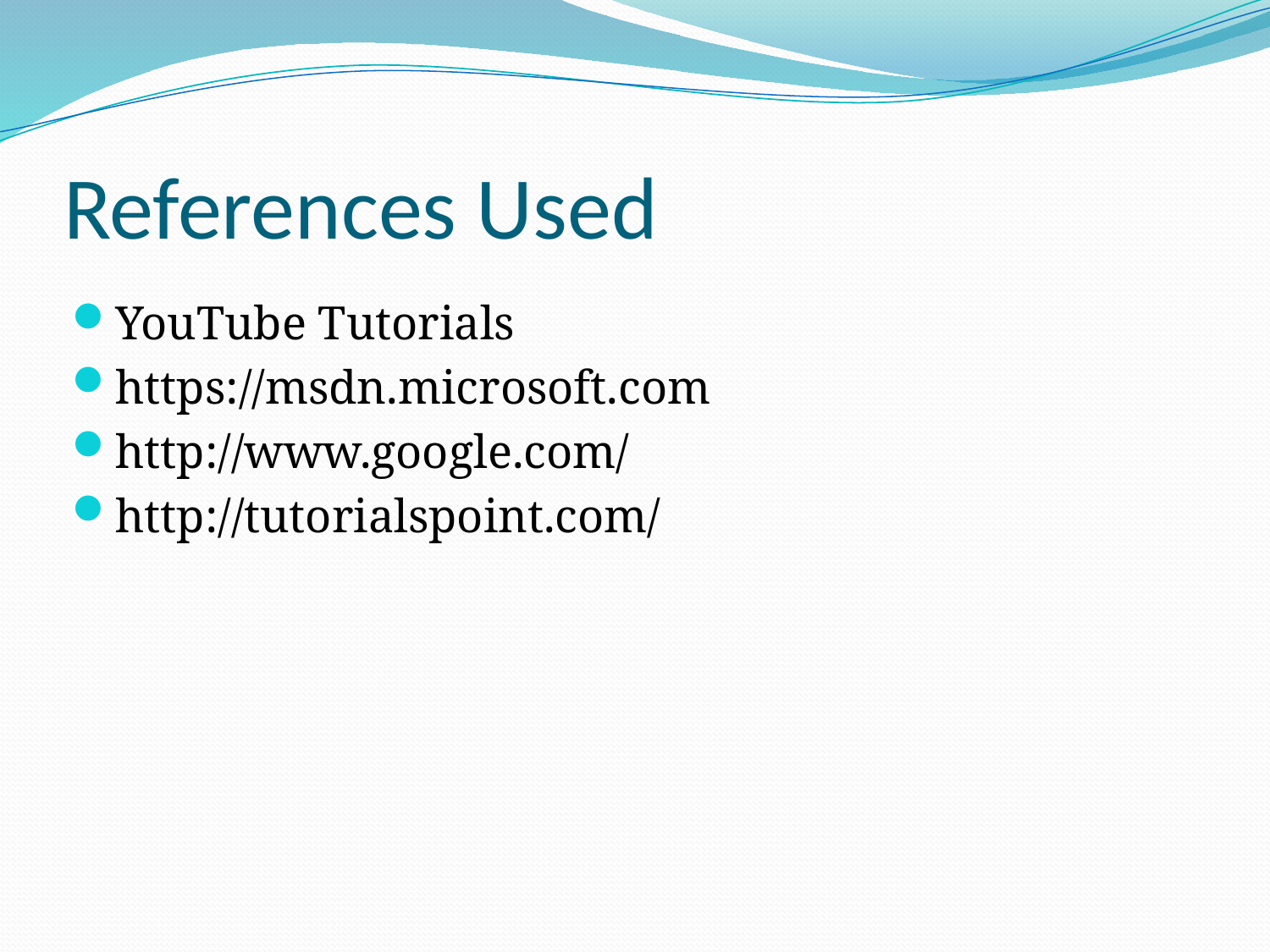

# References Used
YouTube Tutorials
https://msdn.microsoft.com
http://www.google.com/
http://tutorialspoint.com/